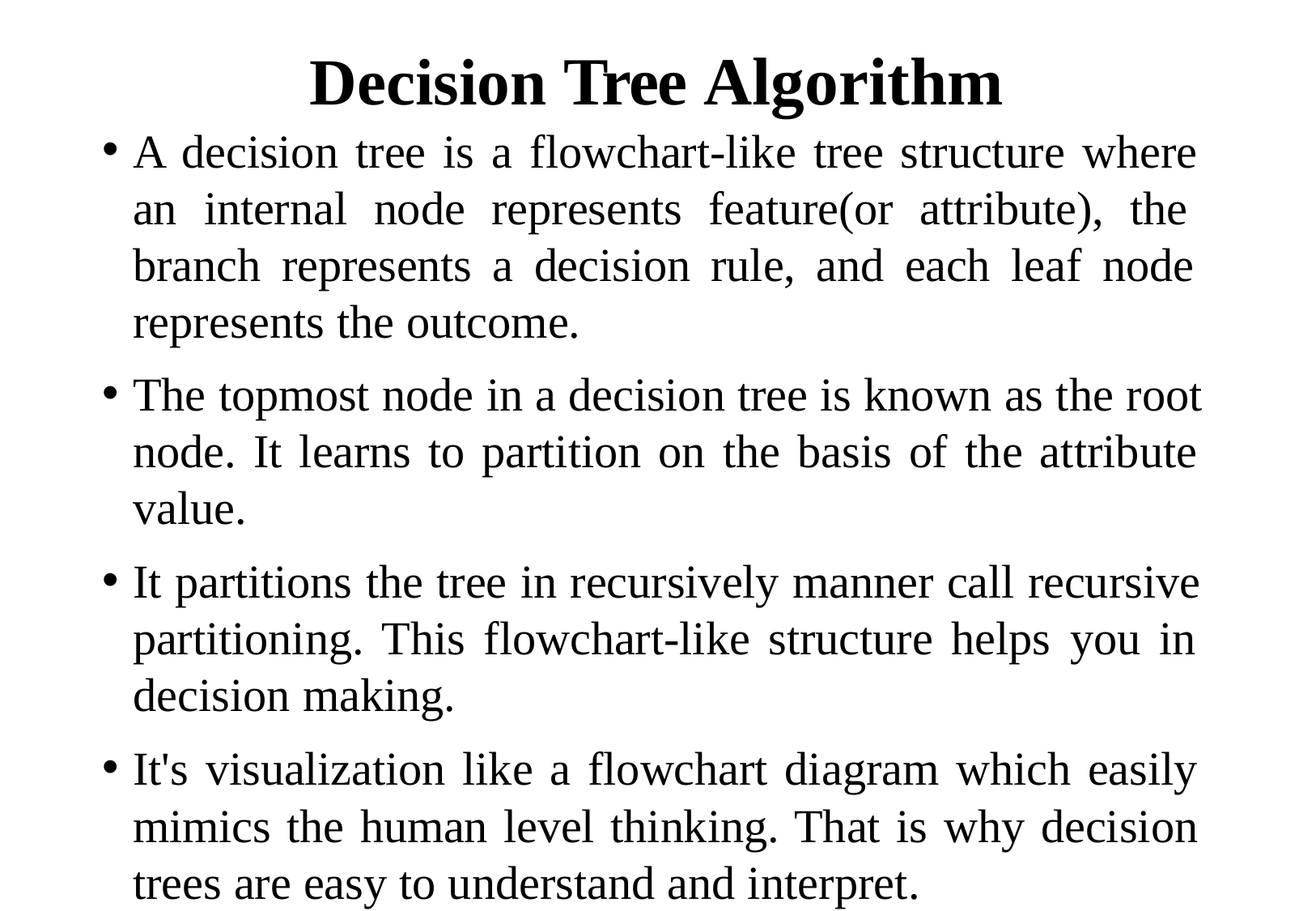

# Decision Tree Algorithm
A decision tree is a flowchart-like tree structure where  an internal node represents feature(or attribute), the  branch represents a decision rule, and each leaf node  represents the outcome.
The topmost node in a decision tree is known as the root  node. It learns to partition on the basis of the attribute  value.
It partitions the tree in recursively manner call recursive  partitioning. This flowchart-like structure helps you in  decision making.
It's visualization like a flowchart diagram which easily  mimics the human level thinking. That is why decision  trees are easy to understand and interpret.